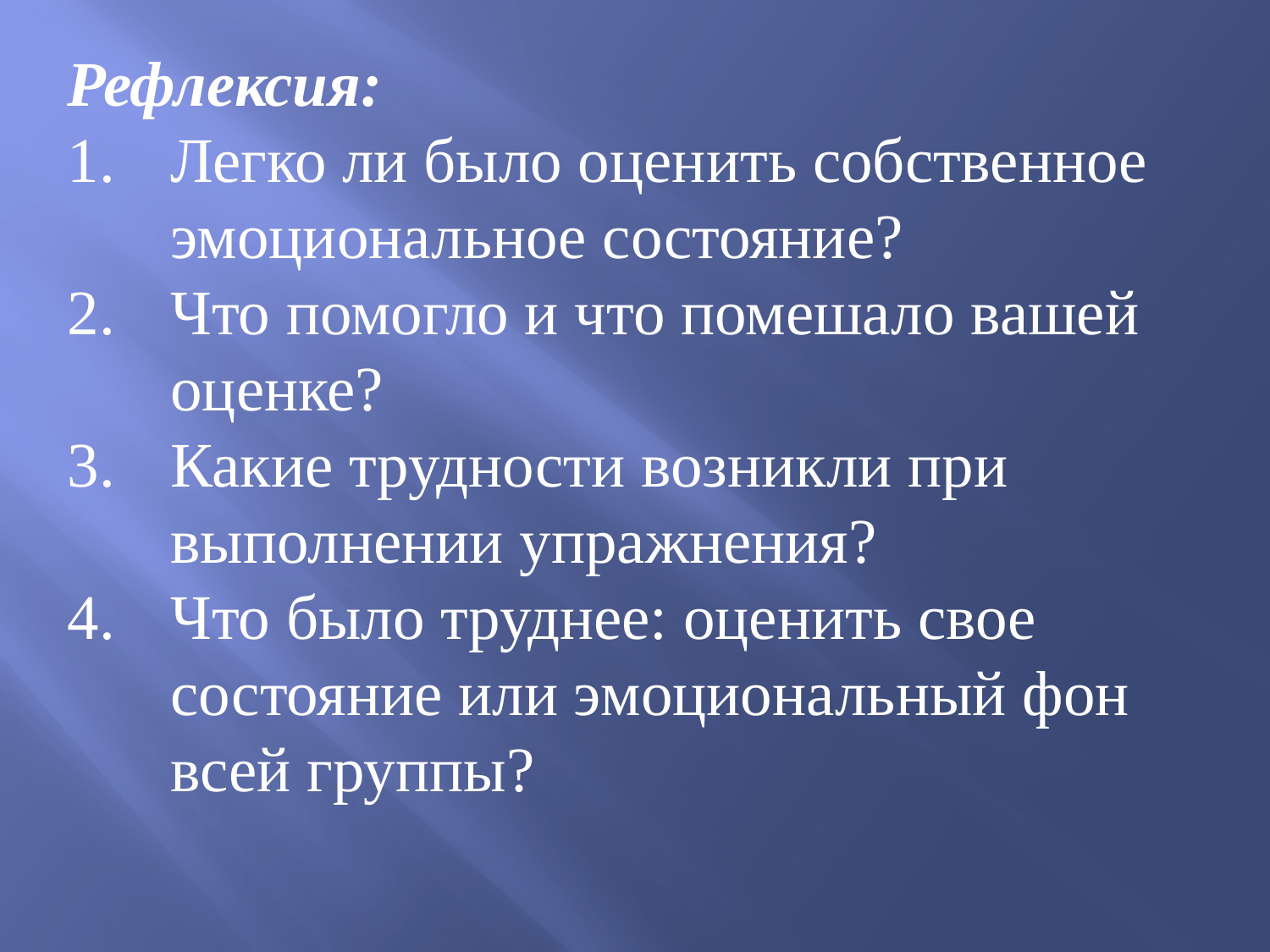

Рефлексия:
Легко ли было оценить собственное эмоциональное состояние?
Что помогло и что помешало вашей оценке?
Какие трудности возникли при выполнении упражнения?
Что было труднее: оценить свое состояние или эмоциональный фон всей группы?